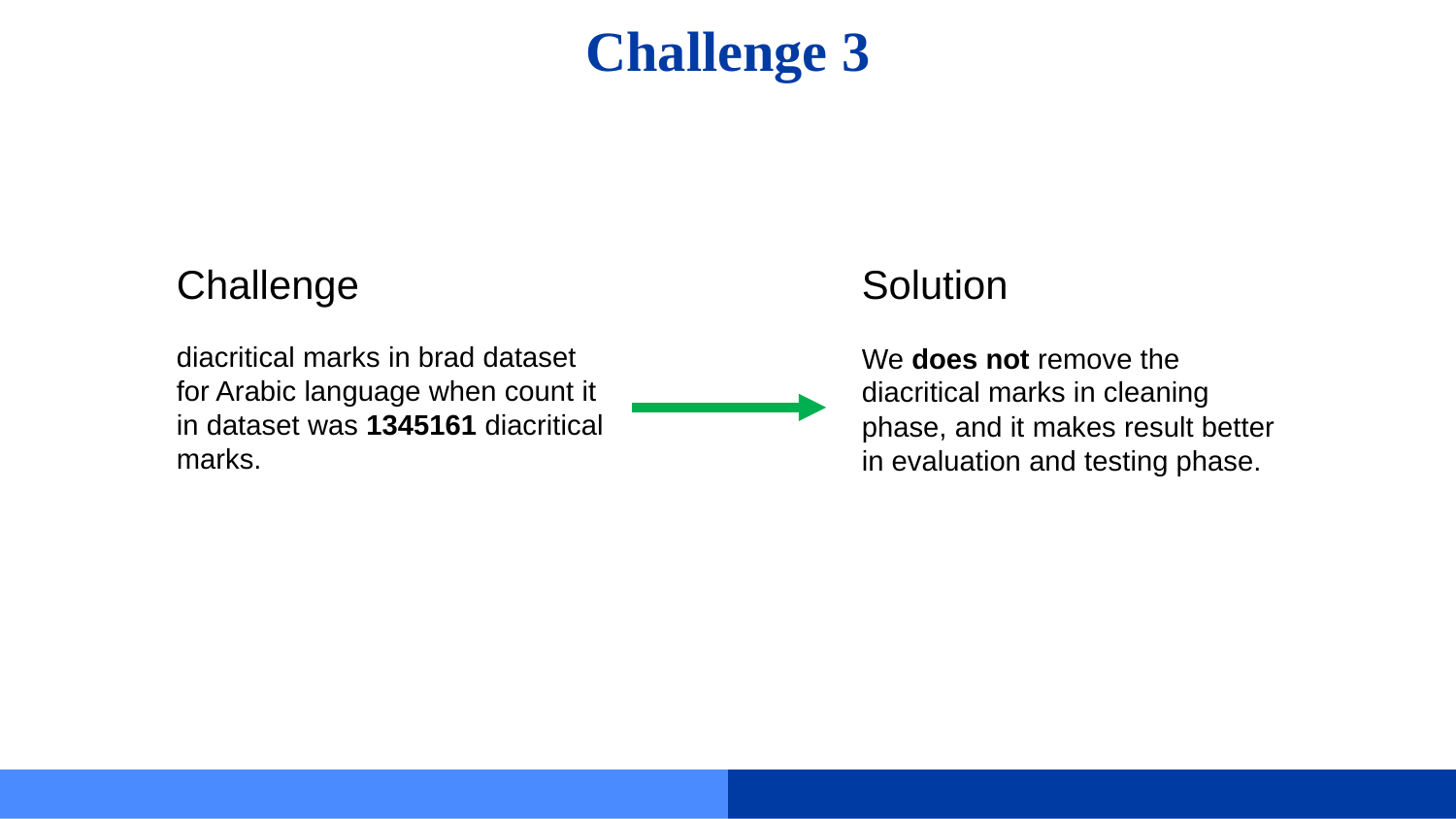

# Challenge 3
Challenge
Solution
diacritical marks in brad dataset for Arabic language when count it in dataset was 1345161 diacritical marks.
We does not remove the diacritical marks in cleaning phase, and it makes result better in evaluation and testing phase.